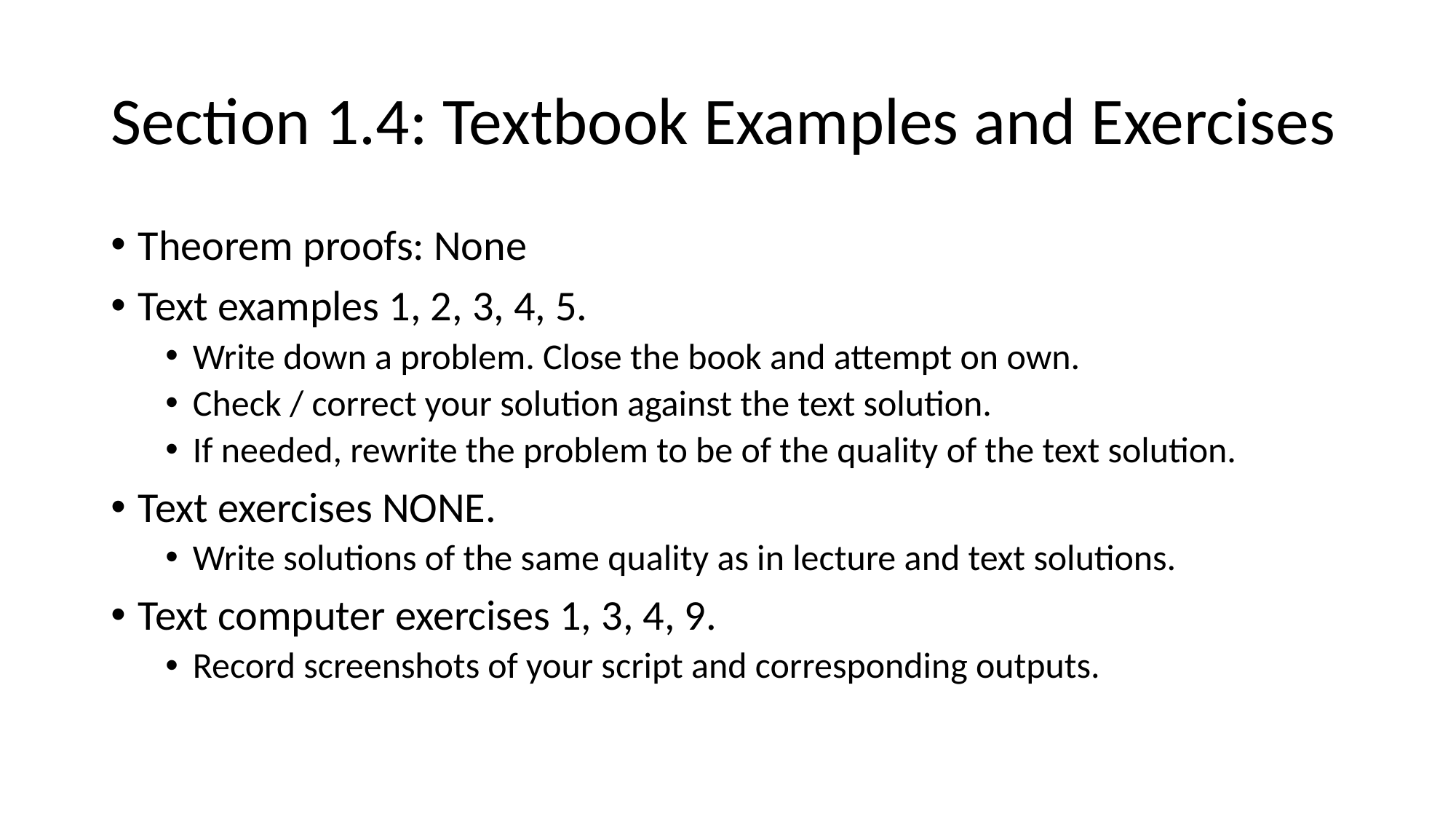

# Section 1.4: Textbook Examples and Exercises
Theorem proofs: None
Text examples 1, 2, 3, 4, 5.
Write down a problem. Close the book and attempt on own.
Check / correct your solution against the text solution.
If needed, rewrite the problem to be of the quality of the text solution.
Text exercises NONE.
Write solutions of the same quality as in lecture and text solutions.
Text computer exercises 1, 3, 4, 9.
Record screenshots of your script and corresponding outputs.